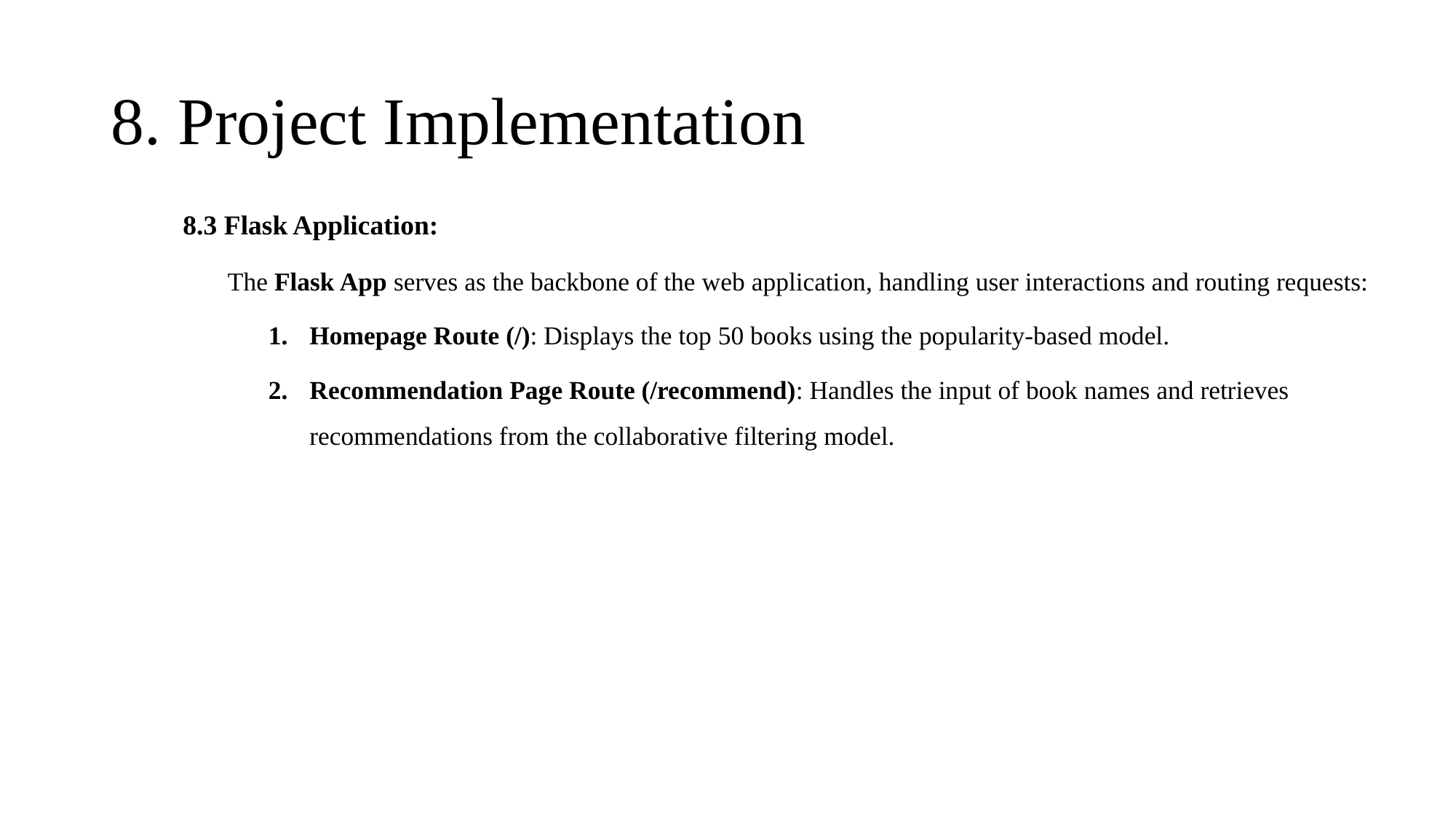

# 8. Project Implementation
8.3 Flask Application:
The Flask App serves as the backbone of the web application, handling user interactions and routing requests:
Homepage Route (/): Displays the top 50 books using the popularity-based model.
Recommendation Page Route (/recommend): Handles the input of book names and retrieves recommendations from the collaborative filtering model.